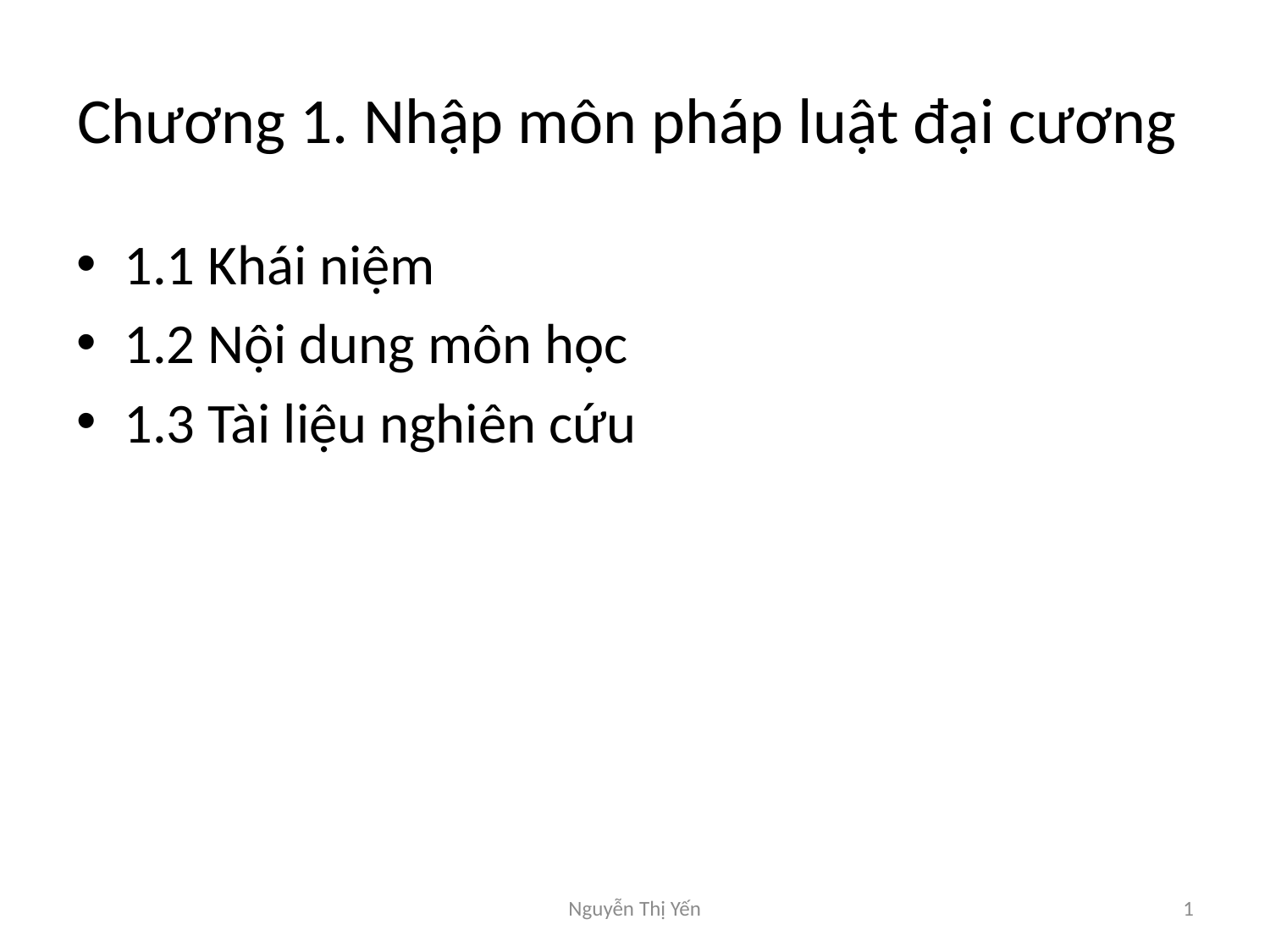

# Chương 1. Nhập môn pháp luật đại cương
1.1 Khái niệm
1.2 Nội dung môn học
1.3 Tài liệu nghiên cứu

Nguyễn Thị Yến
1